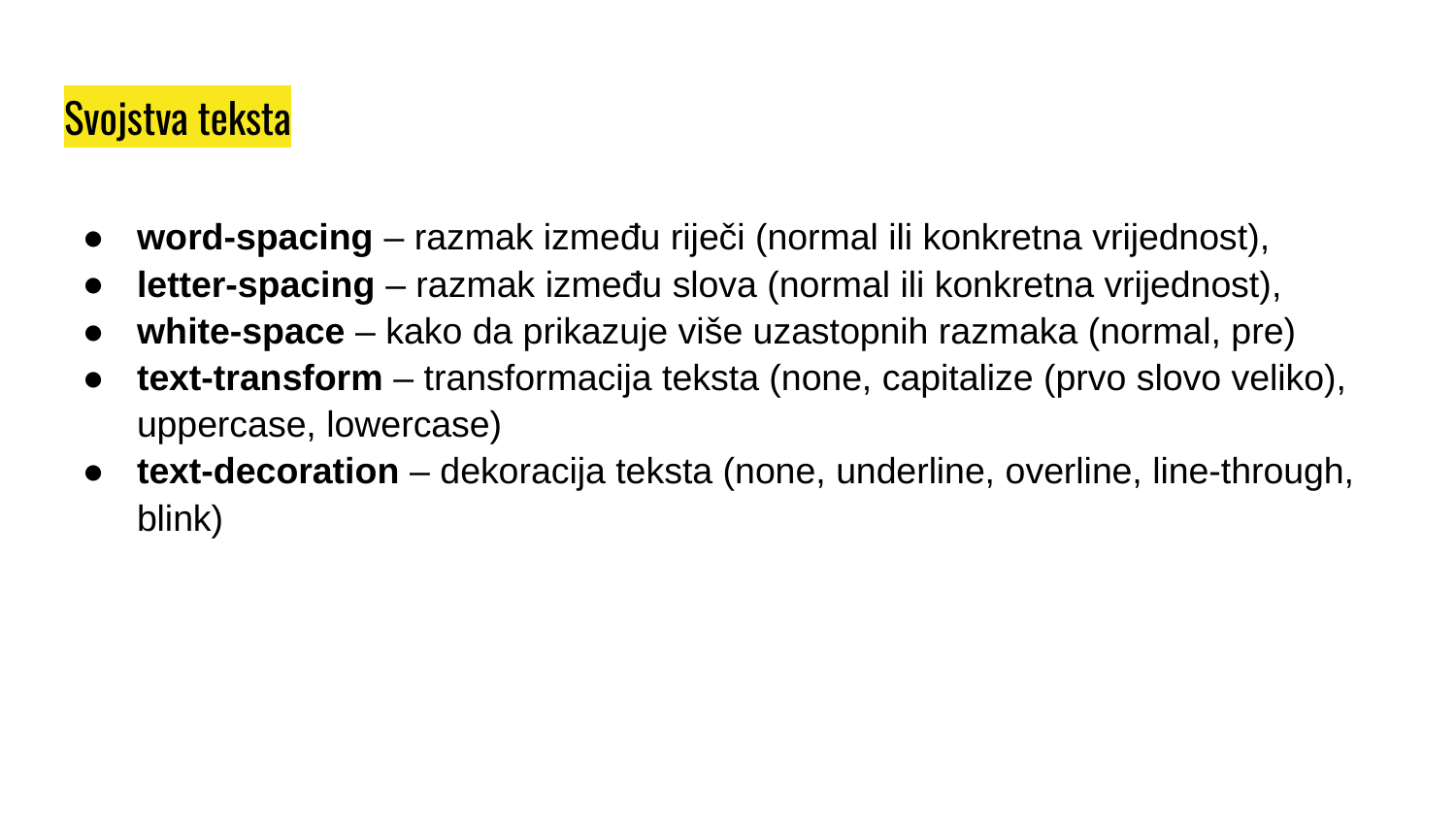

# Svojstva teksta
word-spacing – razmak između riječi (normal ili konkretna vrijednost),
letter-spacing – razmak između slova (normal ili konkretna vrijednost),
white-space – kako da prikazuje više uzastopnih razmaka (normal, pre)
text-transform – transformacija teksta (none, capitalize (prvo slovo veliko), uppercase, lowercase)
text-decoration – dekoracija teksta (none, underline, overline, line-through, blink)